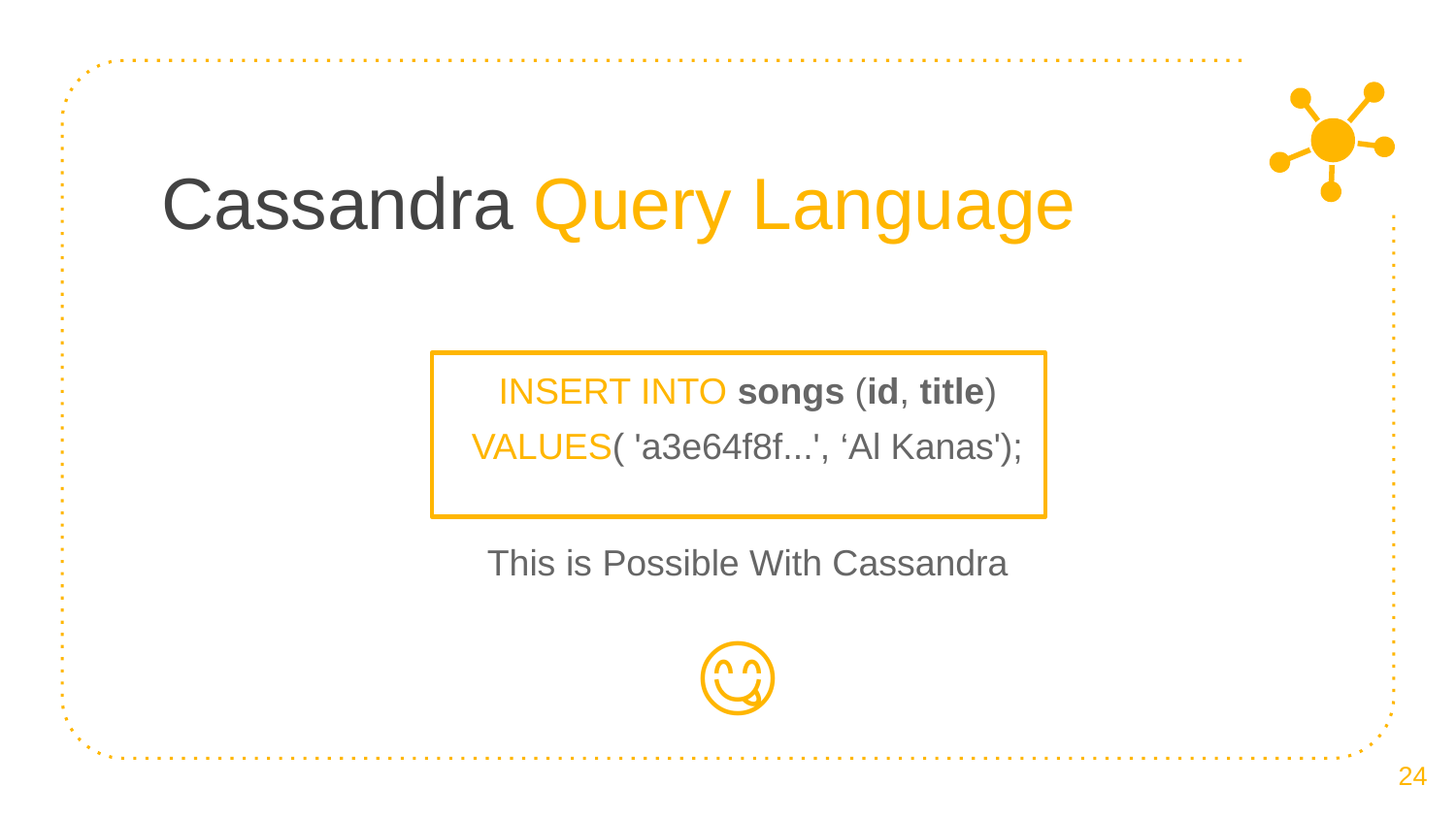

# Cassandra Query Language
INSERT INTO songs (id, title)
VALUES( 'a3e64f8f...', ‘Al Kanas');
This is Possible With Cassandra
😋
24